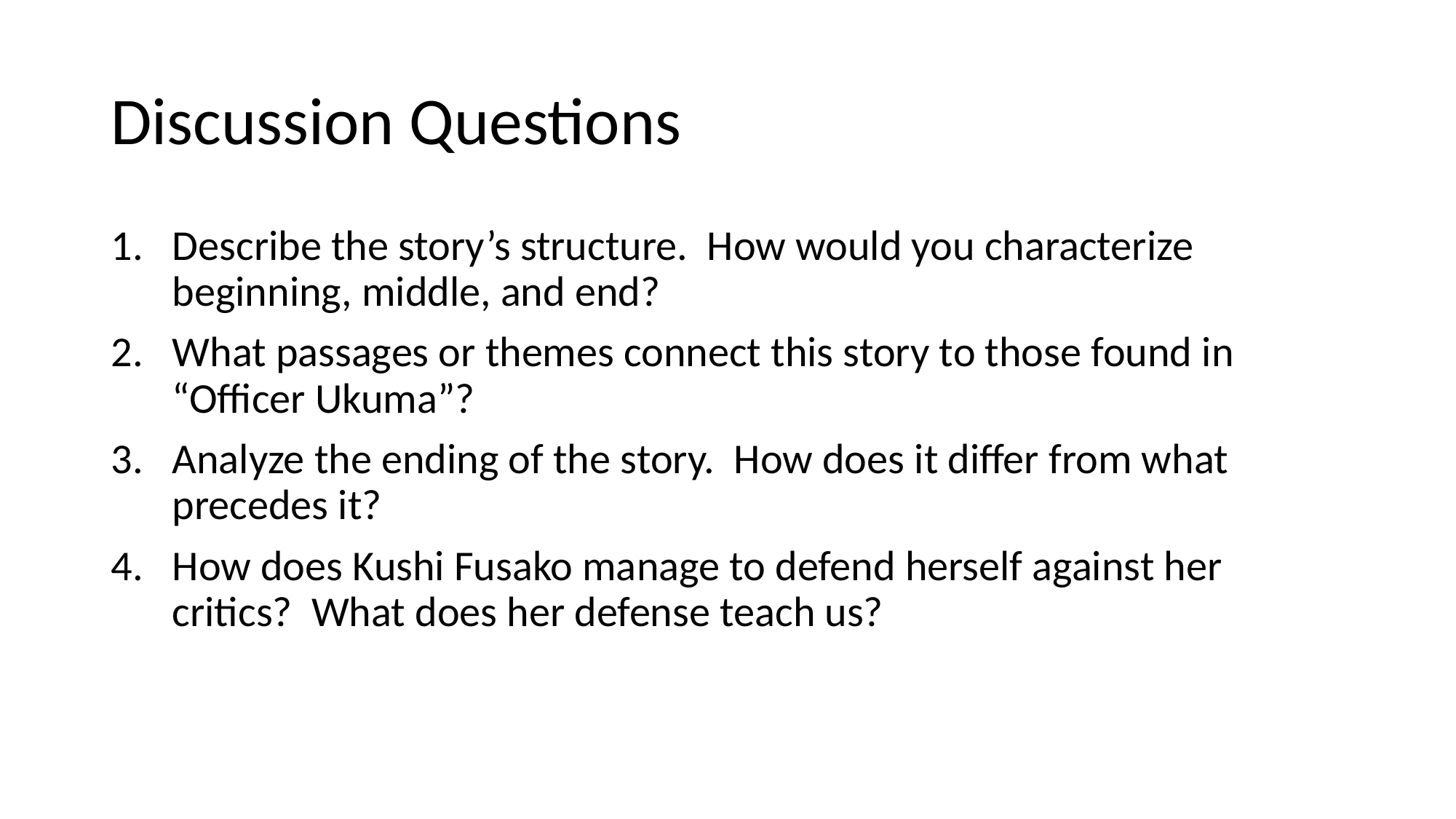

# Discussion Questions
Describe the story’s structure.  How would you characterize beginning, middle, and end?
What passages or themes connect this story to those found in “Officer Ukuma”?
Analyze the ending of the story.  How does it differ from what precedes it?
How does Kushi Fusako manage to defend herself against her critics?  What does her defense teach us?